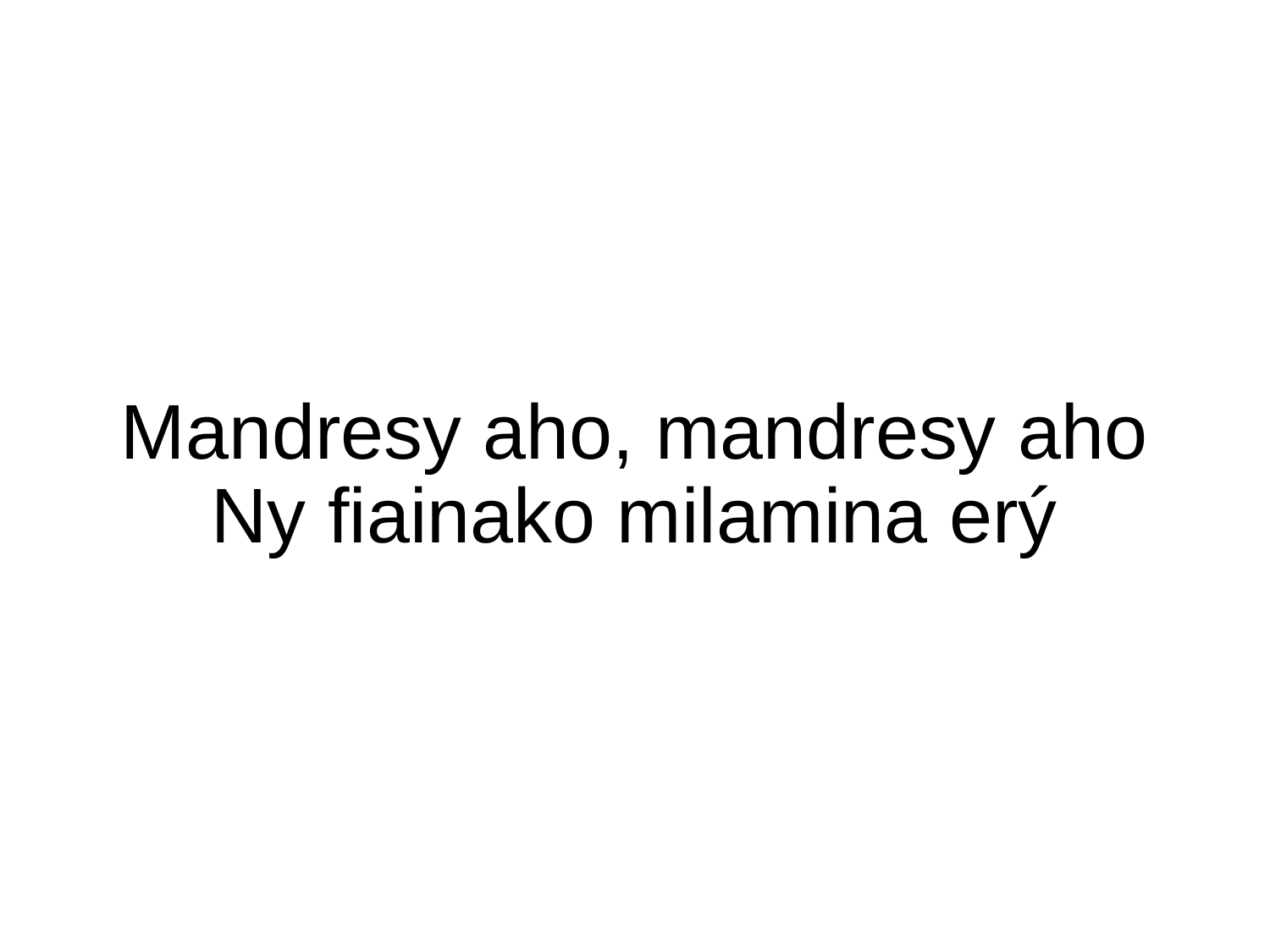

Mandresy aho, mandresy aho
Ny fiainako milamina erý